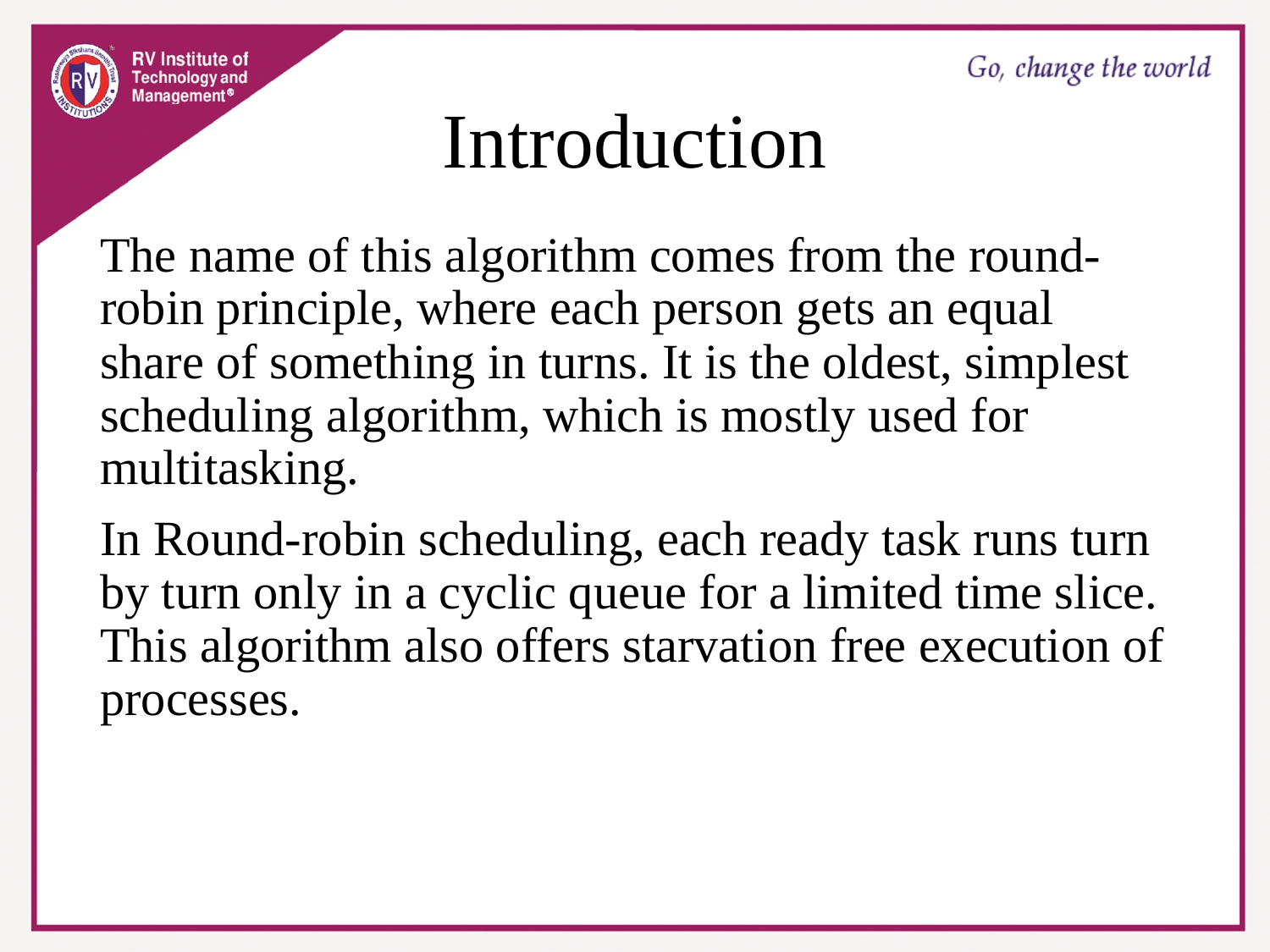

# Introduction
The name of this algorithm comes from the round-robin principle, where each person gets an equal share of something in turns. It is the oldest, simplest scheduling algorithm, which is mostly used for multitasking.
In Round-robin scheduling, each ready task runs turn by turn only in a cyclic queue for a limited time slice. This algorithm also offers starvation free execution of processes.